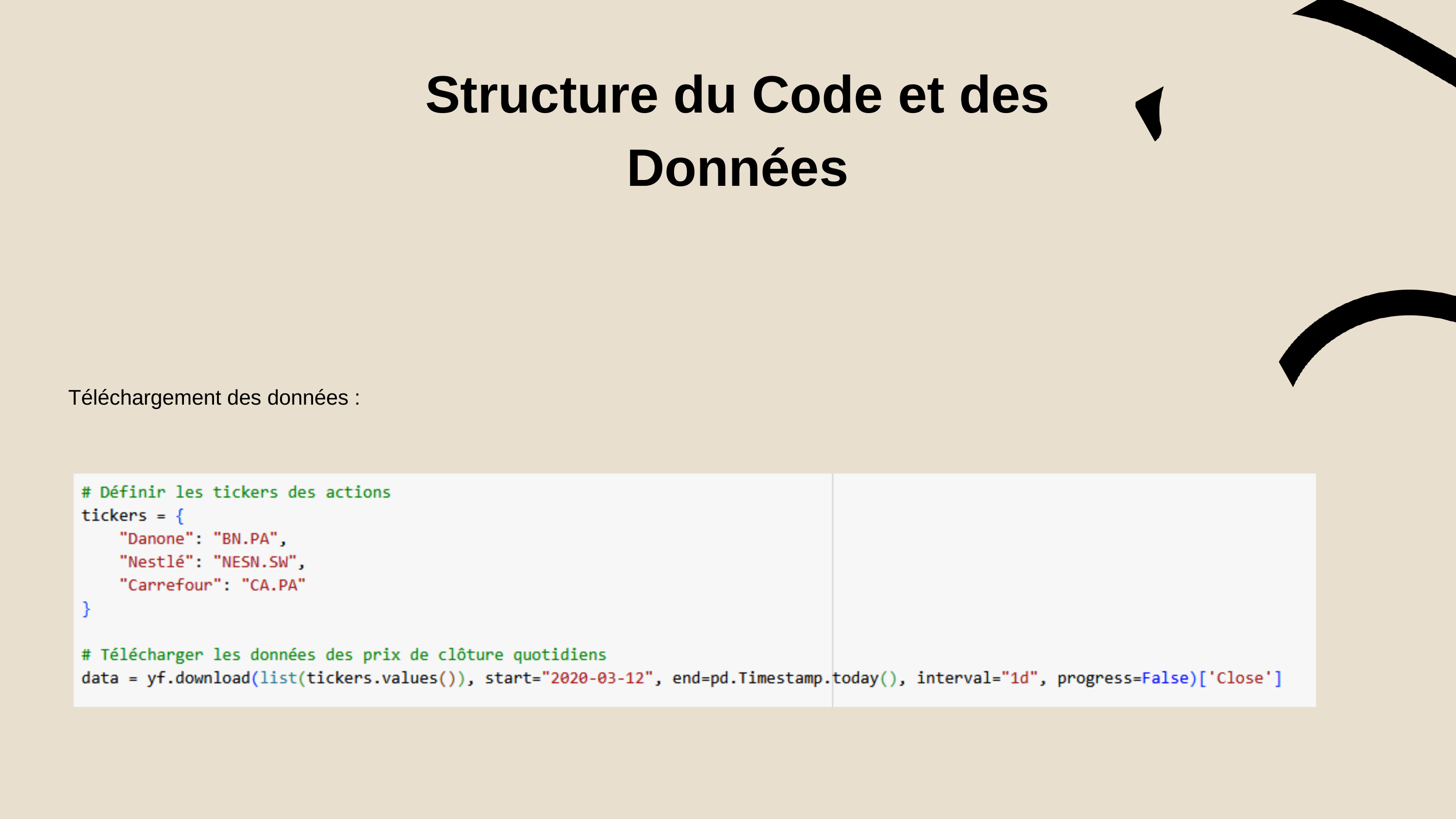

Structure du Code et des Données
Téléchargement des données :